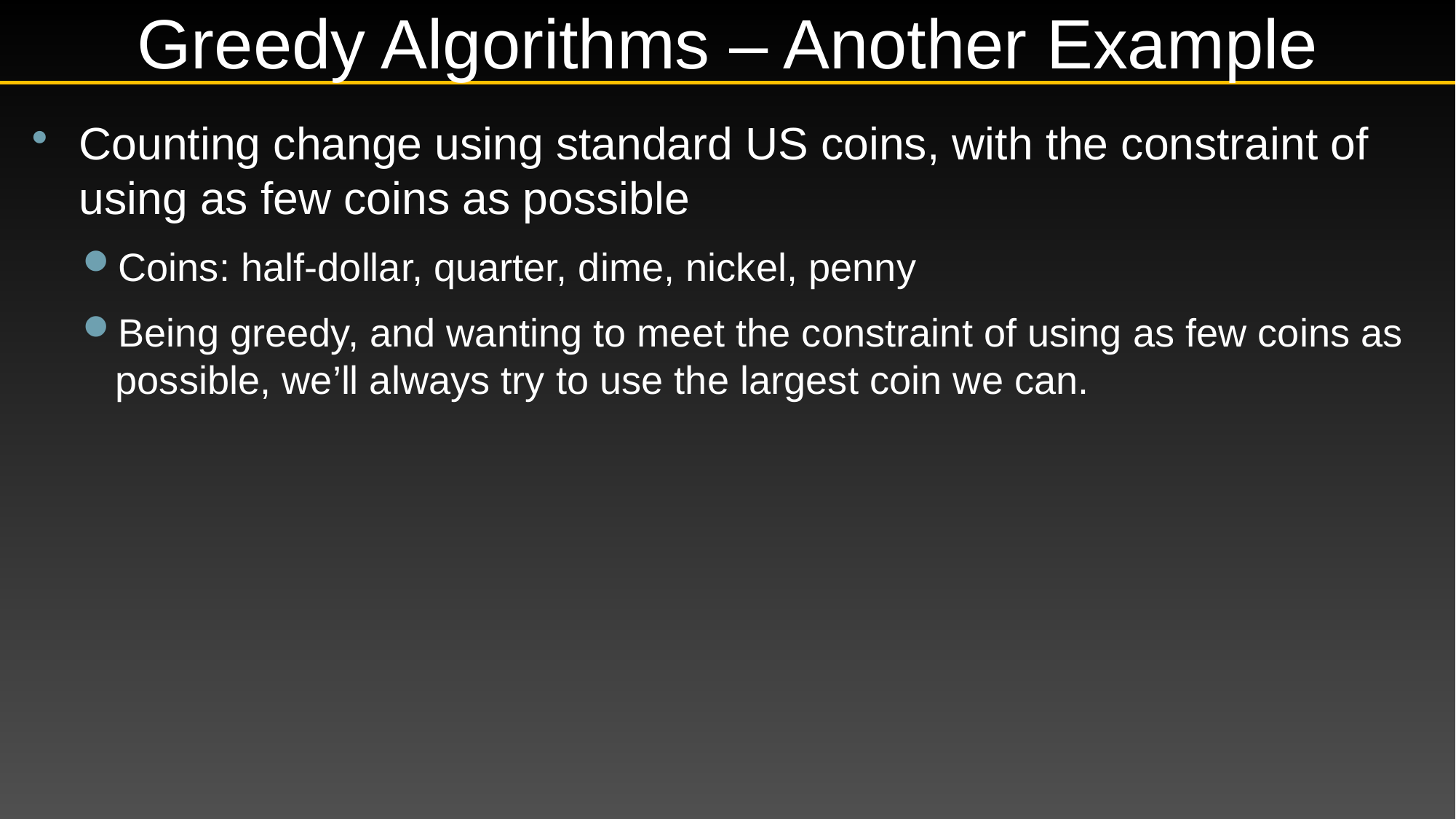

# Greedy Algorithms – Another Example
Counting change using standard US coins, with the constraint of using as few coins as possible
Coins: half-dollar, quarter, dime, nickel, penny
Being greedy, and wanting to meet the constraint of using as few coins as possible, we’ll always try to use the largest coin we can.